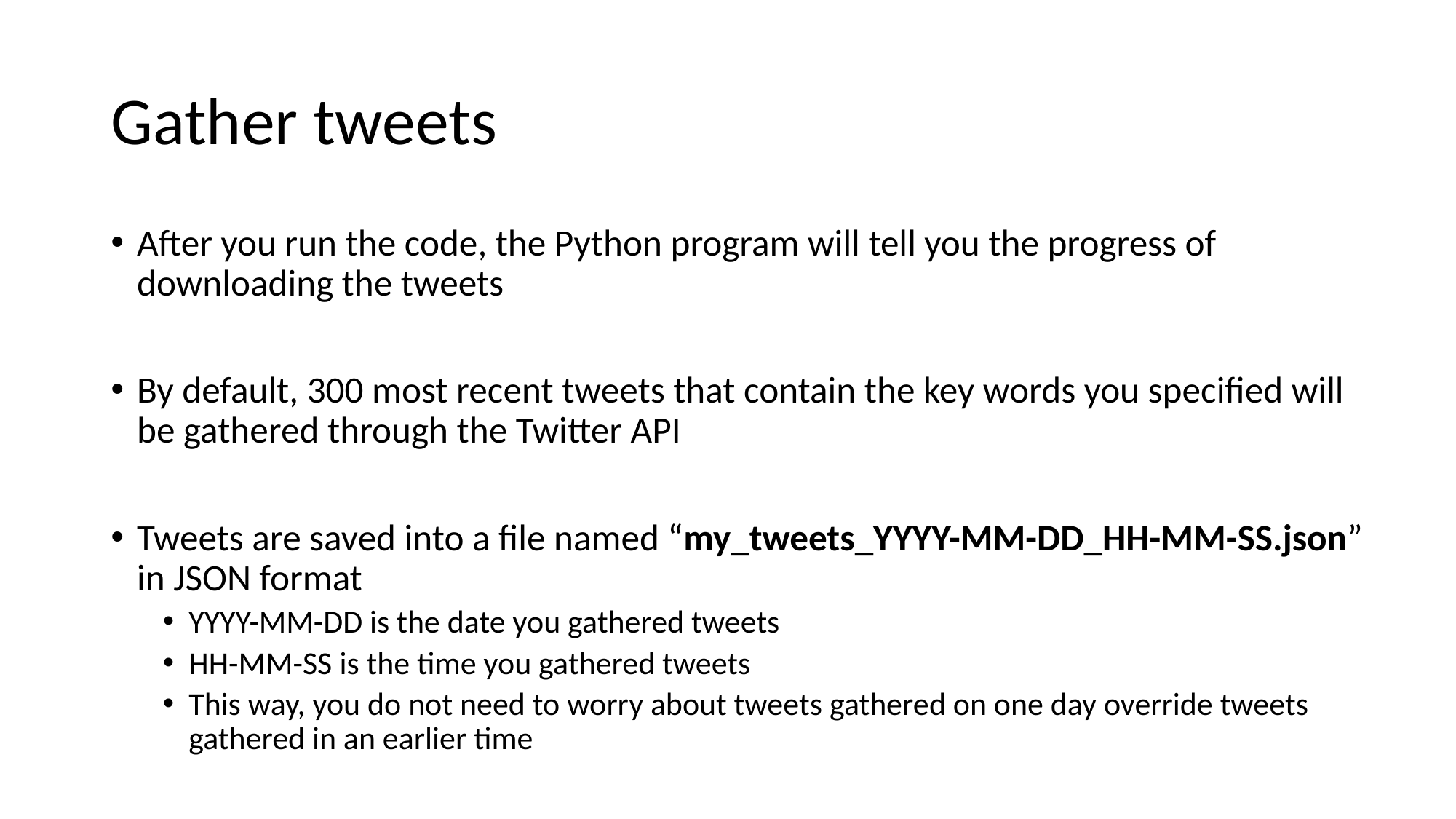

# Gather tweets
After you run the code, the Python program will tell you the progress of downloading the tweets

By default, 300 most recent tweets that contain the key words you specified will be gathered through the Twitter API

Tweets are saved into a file named “my_tweets_YYYY-MM-DD_HH-MM-SS.json” in JSON format
YYYY-MM-DD is the date you gathered tweets
HH-MM-SS is the time you gathered tweets
This way, you do not need to worry about tweets gathered on one day override tweets gathered in an earlier time